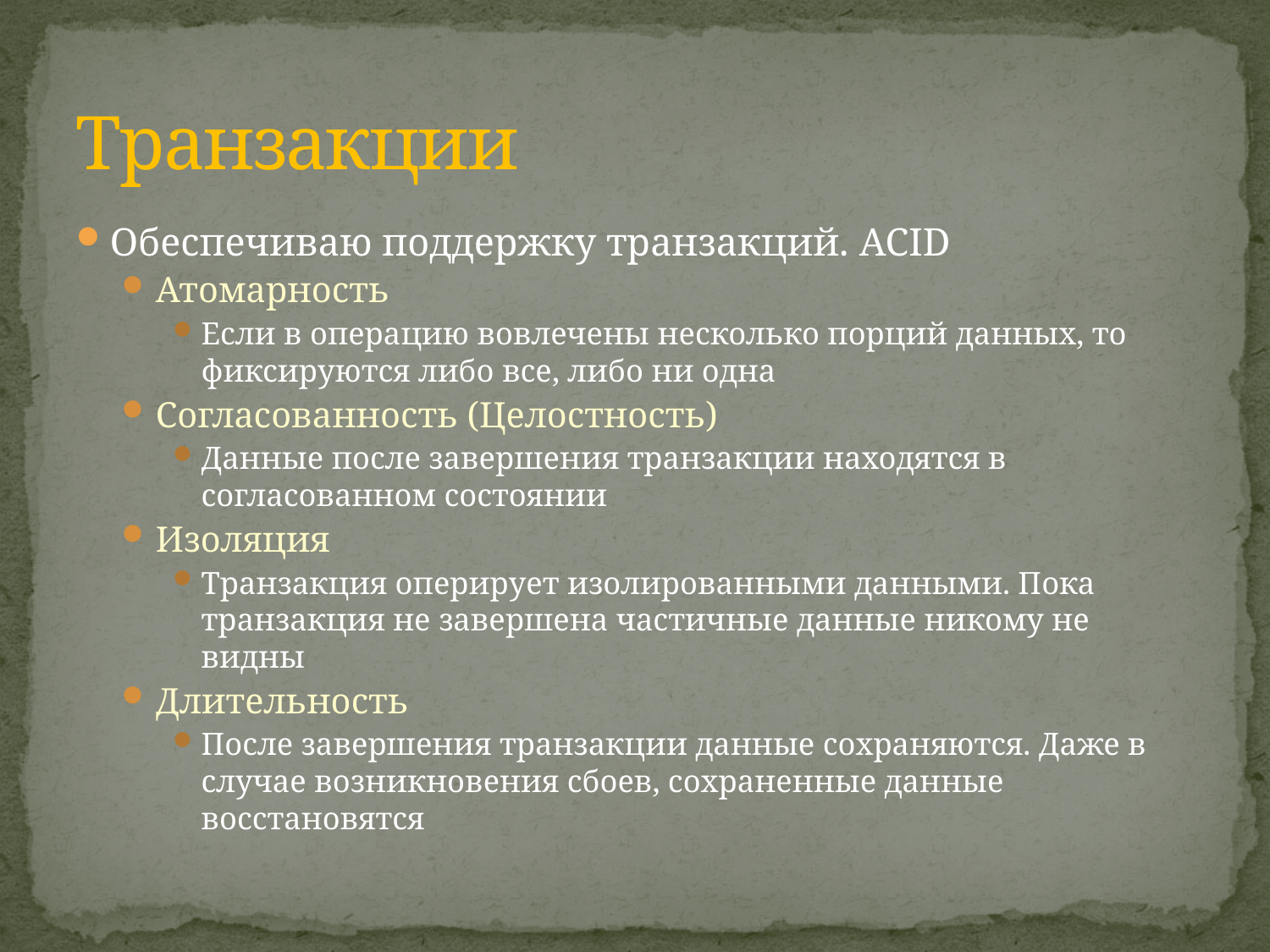

# Транзакции
Обеспечиваю поддержку транзакций. ACID
Атомарность
Если в операцию вовлечены несколько порций данных, то фиксируются либо все, либо ни одна
Согласованность (Целостность)
Данные после завершения транзакции находятся в согласованном состоянии
Изоляция
Транзакция оперирует изолированными данными. Пока транзакция не завершена частичные данные никому не видны
Длительность
После завершения транзакции данные сохраняются. Даже в случае возникновения сбоев, сохраненные данные восстановятся